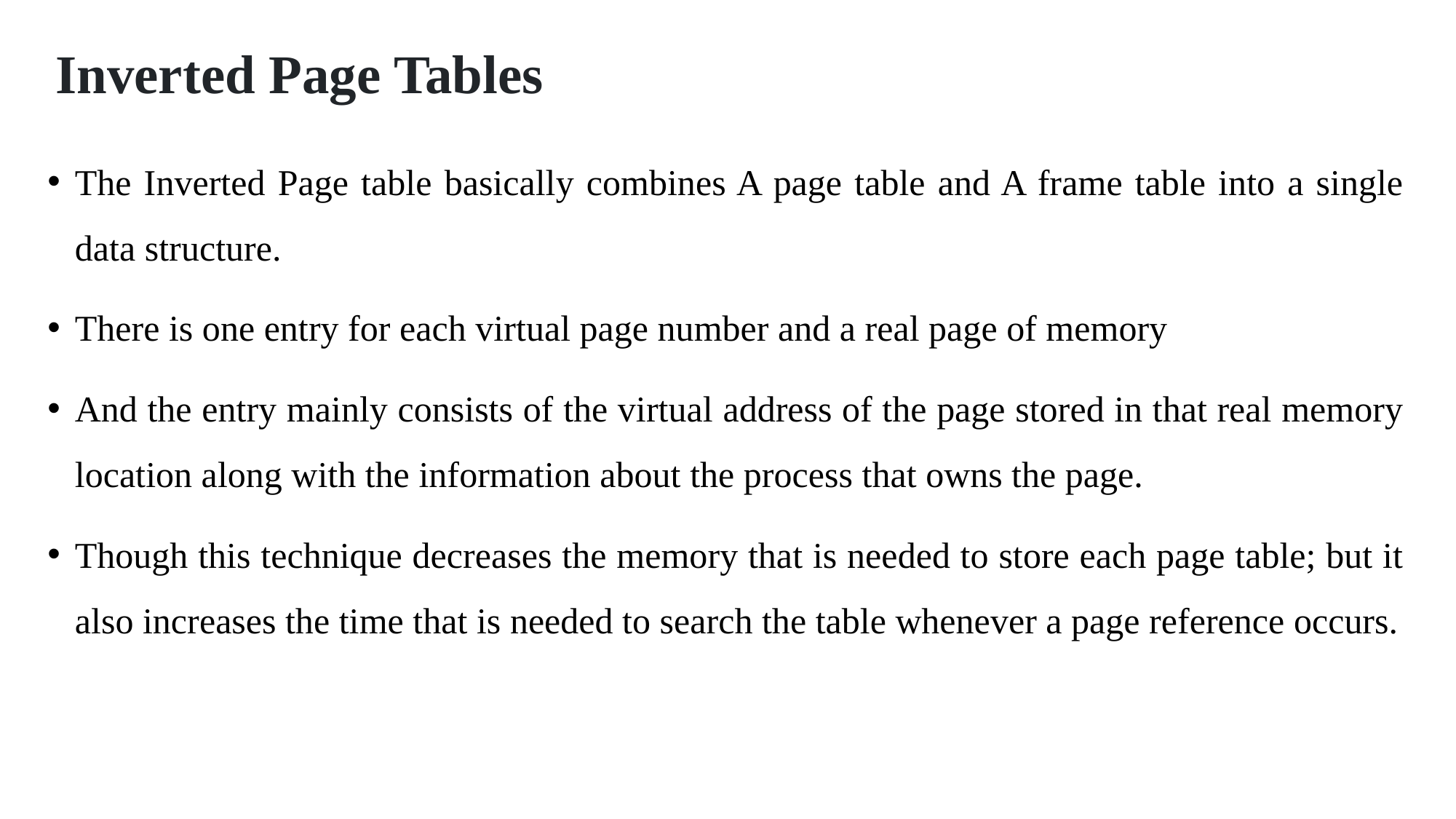

# Inverted Page Tables
The Inverted Page table basically combines A page table and A frame table into a single data structure.
There is one entry for each virtual page number and a real page of memory
And the entry mainly consists of the virtual address of the page stored in that real memory location along with the information about the process that owns the page.
Though this technique decreases the memory that is needed to store each page table; but it also increases the time that is needed to search the table whenever a page reference occurs.